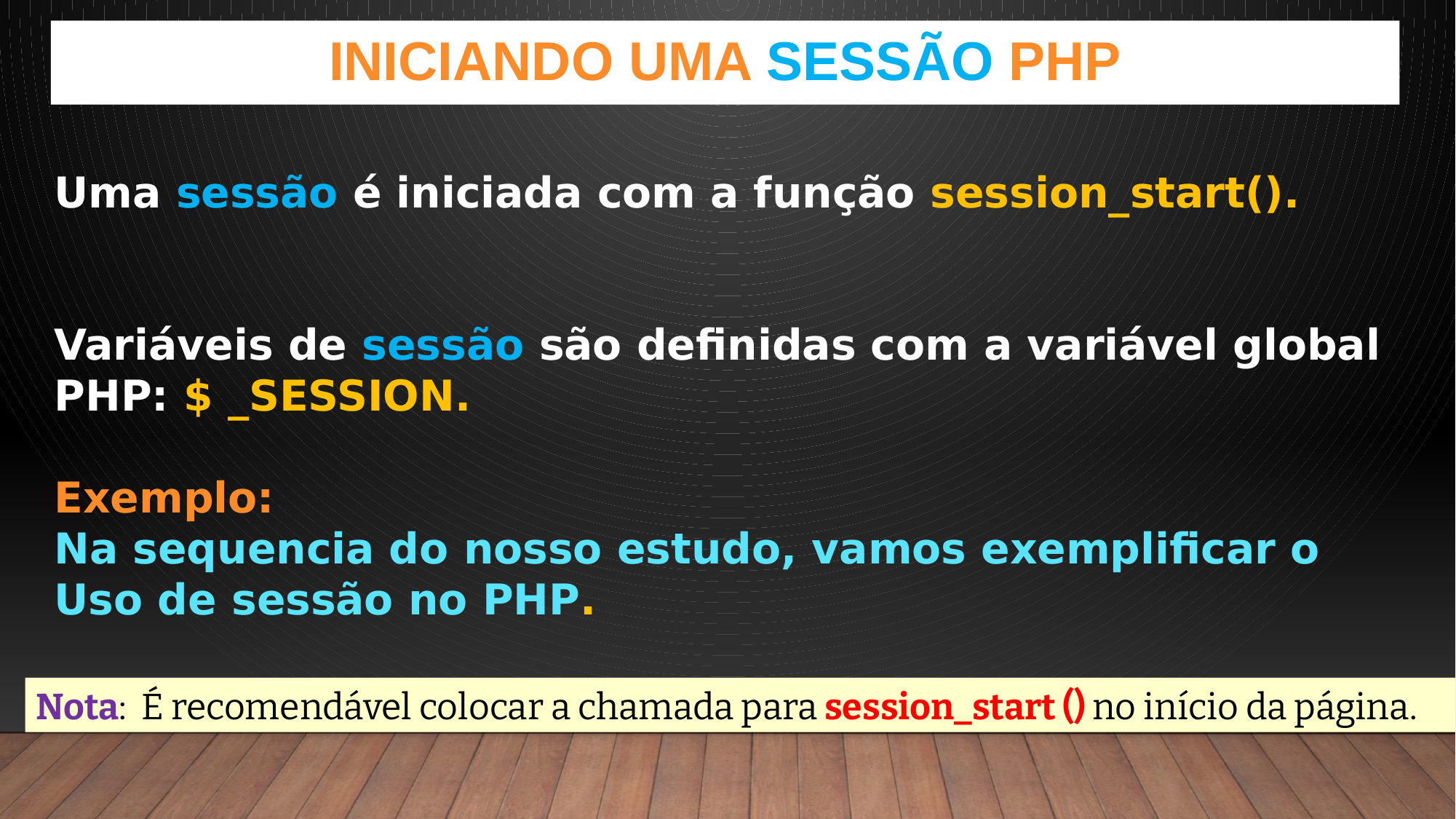

Iniciando uma sessão PHP
Uma sessão é iniciada com a função session_start().

Variáveis ​​de sessão são definidas com a variável global
PHP: $ _SESSION.

Exemplo:
Na sequencia do nosso estudo, vamos exemplificar o
Uso de sessão no PHP.
Nota:  É recomendável colocar a chamada para session_start () no início da página.